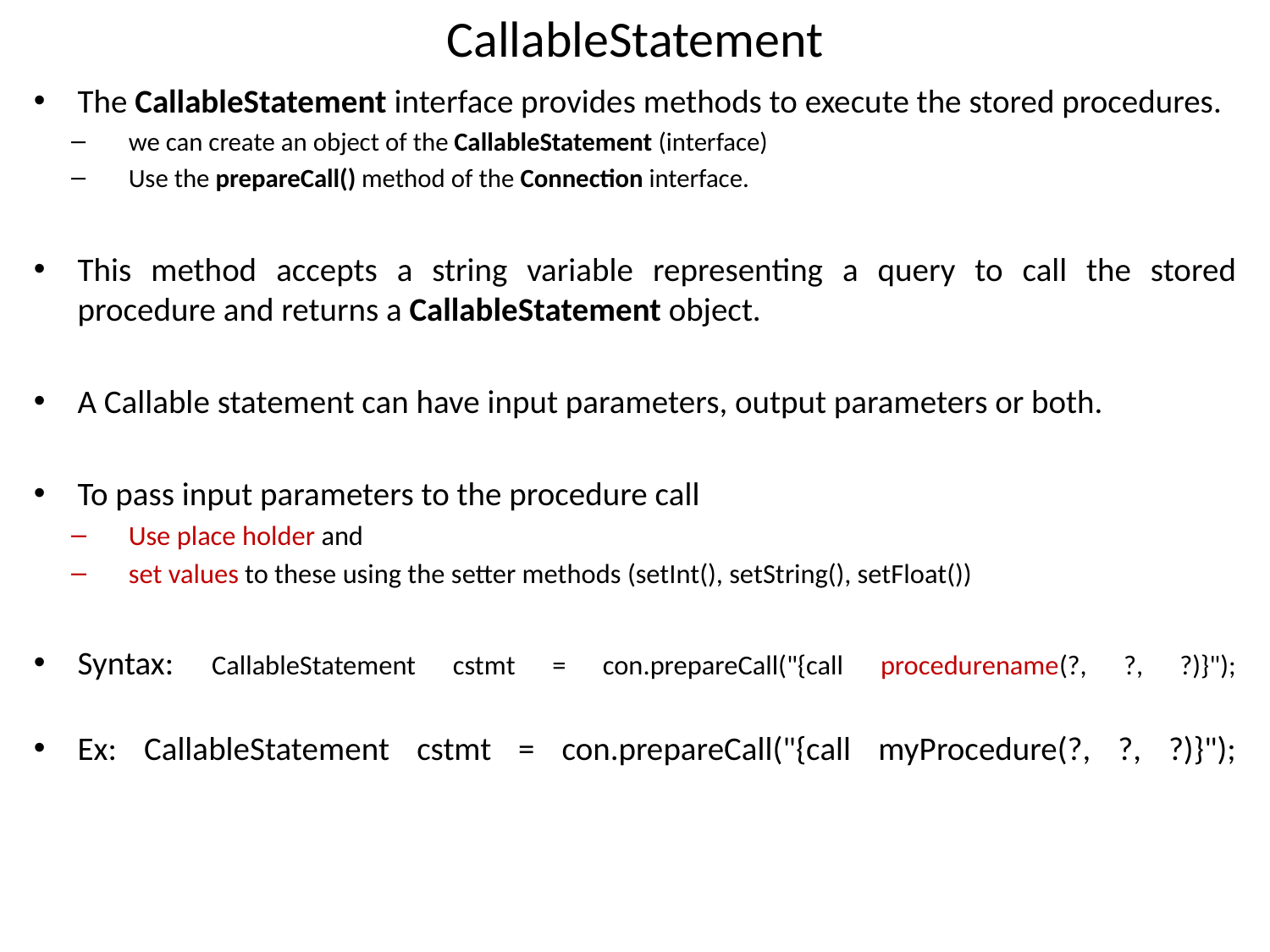

# CallableStatement
The CallableStatement interface provides methods to execute the stored procedures.
we can create an object of the CallableStatement (interface)
Use the prepareCall() method of the Connection interface.

This method accepts a string variable representing a query to call the stored procedure and returns a CallableStatement object.

A Callable statement can have input parameters, output parameters or both.

To pass input parameters to the procedure call
Use place holder and
set values to these using the setter methods (setInt(), setString(), setFloat())

Syntax: CallableStatement cstmt = con.prepareCall("{call procedurename(?, ?, ?)}");
Ex: CallableStatement cstmt = con.prepareCall("{call myProcedure(?, ?, ?)}");